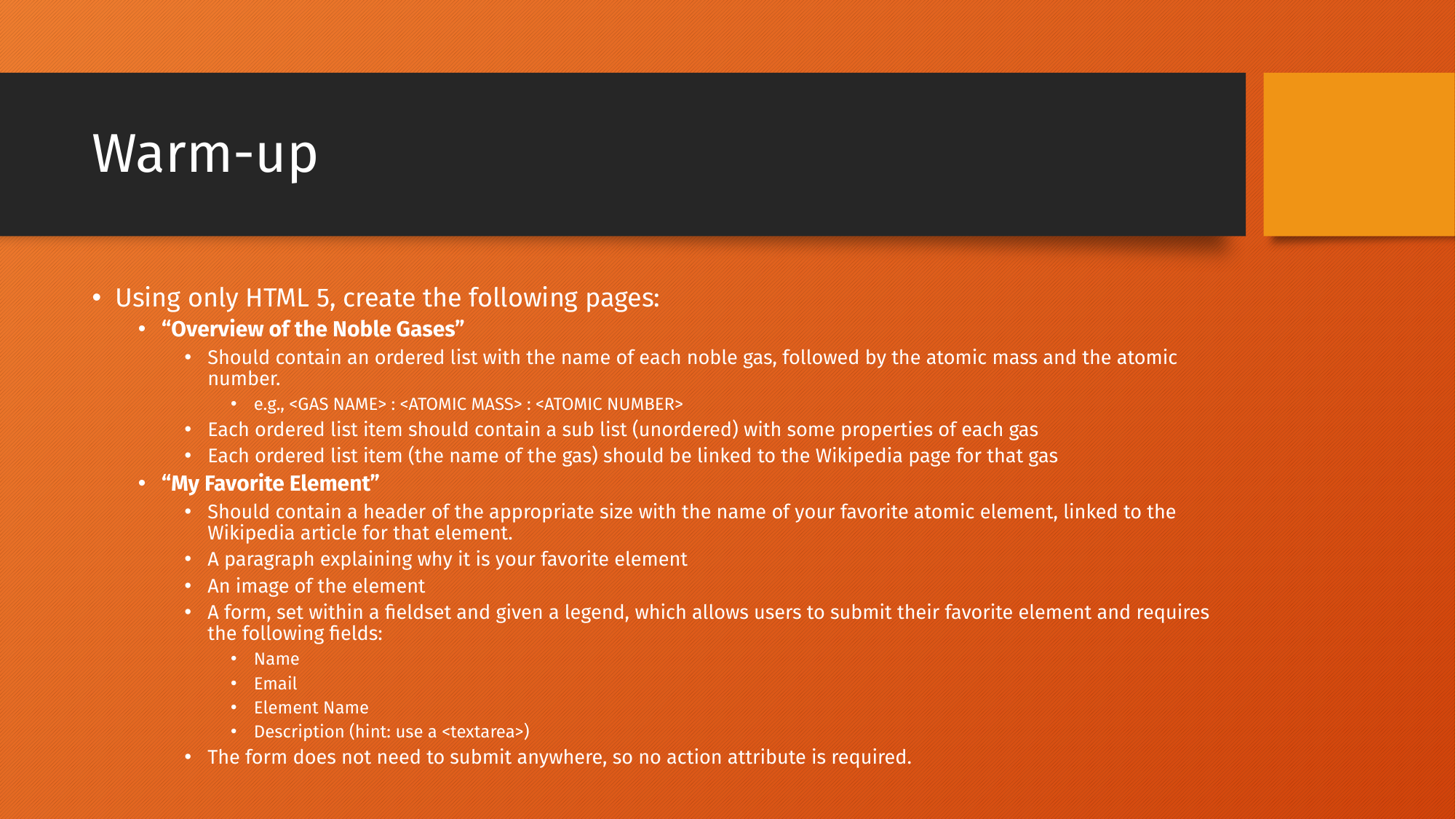

# Warm-up
Using only HTML 5, create the following pages:
“Overview of the Noble Gases”
Should contain an ordered list with the name of each noble gas, followed by the atomic mass and the atomic number.
e.g., <GAS NAME> : <ATOMIC MASS> : <ATOMIC NUMBER>
Each ordered list item should contain a sub list (unordered) with some properties of each gas
Each ordered list item (the name of the gas) should be linked to the Wikipedia page for that gas
“My Favorite Element”
Should contain a header of the appropriate size with the name of your favorite atomic element, linked to the Wikipedia article for that element.
A paragraph explaining why it is your favorite element
An image of the element
A form, set within a fieldset and given a legend, which allows users to submit their favorite element and requires the following fields:
Name
Email
Element Name
Description (hint: use a <textarea>)
The form does not need to submit anywhere, so no action attribute is required.